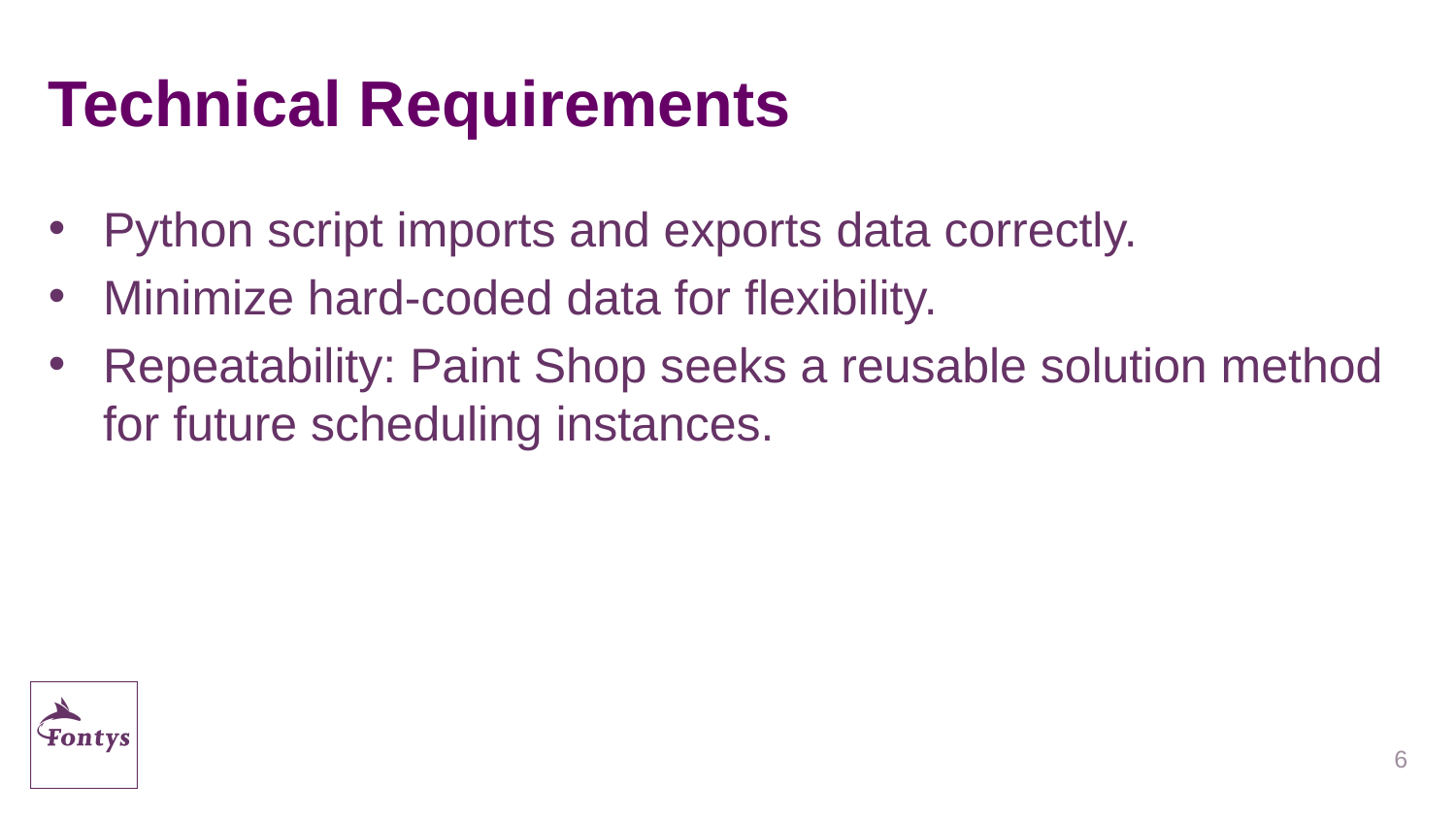

# Technical Requirements
Python script imports and exports data correctly.
Minimize hard-coded data for flexibility.
Repeatability: Paint Shop seeks a reusable solution method for future scheduling instances.

6